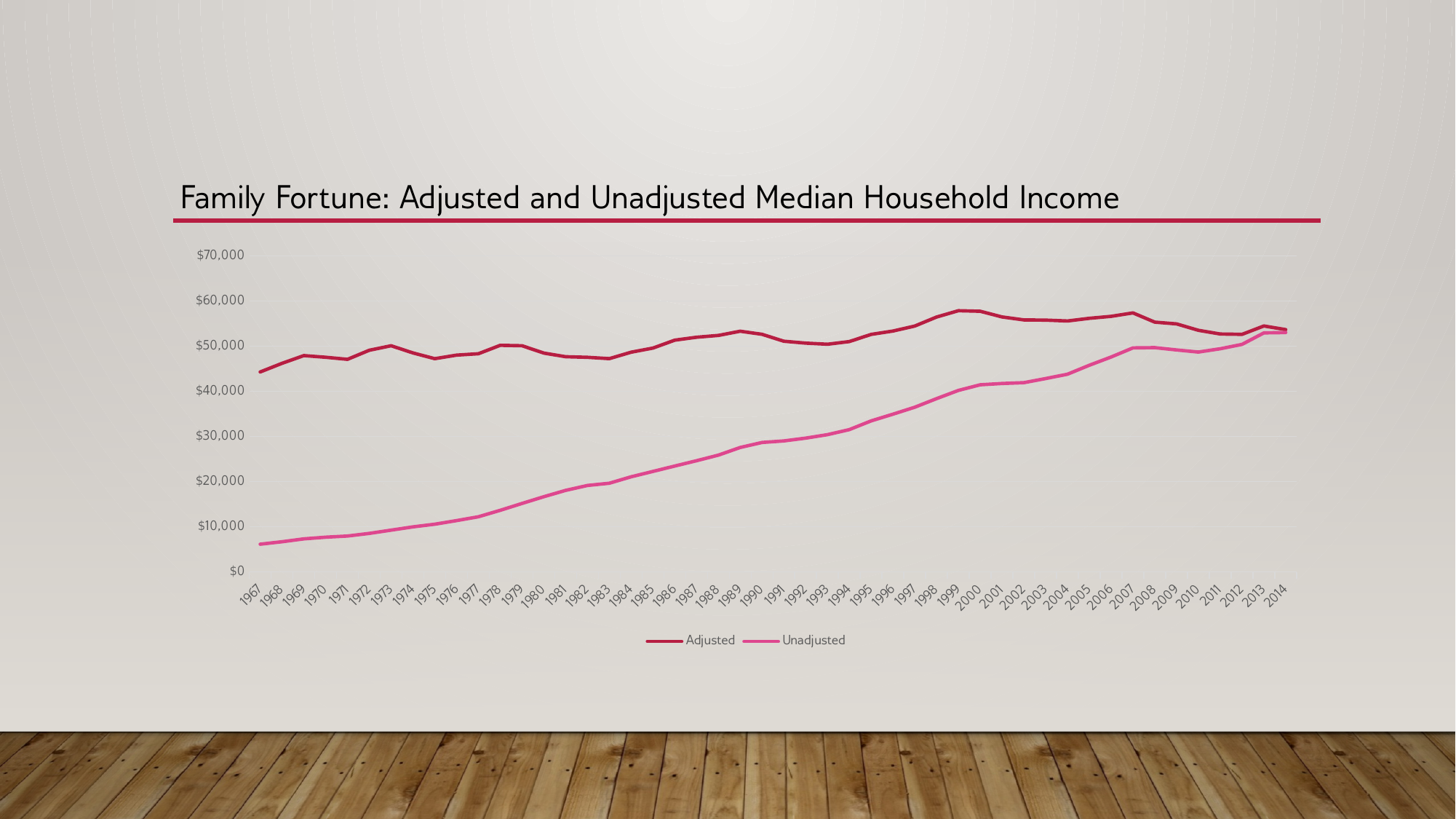

Family Fortune: Adjusted and Unadjusted Median Household Income

### Chart

| Category |  |  |
|---|---|---|
| 24473 | 44284.0 | 6155.0 |
| 24838 | 46192.0 | 6698.0 |
| 25204 | 47910.0 | 7330.0 |
| 25569 | 47538.0 | 7701.0 |
| 25934 | 47076.0 | 7956.0 |
| 26299 | 49092.0 | 8542.0 |
| 26665 | 50083.0 | 9265.0 |
| 27030 | 48497.0 | 9990.0 |
| 27395 | 47227.0 | 10579.0 |
| 27760 | 48011.0 | 11379.0 |
| 28126 | 48315.0 | 12224.0 |
| 28491 | 50184.0 | 13650.0 |
| 28856 | 50089.0 | 15177.0 |
| 29221 | 48462.0 | 16671.0 |
| 29587 | 47658.0 | 18062.0 |
| 29952 | 47530.0 | 19155.0 |
| 30317 | 47229.0 | 19647.0 |
| 30682 | 48664.0 | 21072.0 |
| 31048 | 49574.0 | 22259.0 |
| 31413 | 51329.0 | 23457.0 |
| 31778 | 51973.0 | 24635.0 |
| 32143 | 52372.0 | 25872.0 |
| 32509 | 53306.0 | 27559.0 |
| 32874 | 52623.0 | 28680.0 |
| 33239 | 51086.0 | 29017.0 |
| 33604 | 50667.0 | 29640.0 |
| 33970 | 50421.0 | 30404.0 |
| 34335 | 51006.0 | 31522.0 |
| 34700 | 52604.0 | 33456.0 |
| 35065 | 53345.0 | 34941.0 |
| 35431 | 54443.0 | 36477.0 |
| 35796 | 56445.0 | 38383.0 |
| 36161 | 57843.0 | 40201.0 |
| 36526 | 57724.0 | 41446.0 |
| 36892 | 56466.0 | 41728.0 |
| 37257 | 55807.0 | 41911.0 |
| 37622 | 55759.0 | 42823.0 |
| 37987 | 55565.0 | 43785.0 |
| 38353 | 56160.0 | 45770.0 |
| 38718 | 56598.0 | 47599.0 |
| 39083 | 57357.0 | 49614.0 |
| 39448 | 55313.0 | 49671.0 |
| 39814 | 54925.0 | 49158.0 |
| 40179 | 53507.0 | 48691.0 |
| 40544 | 52690.0 | 49423.0 |
| 40909 | 52605.0 | 50396.0 |
| 41275 | 54462.0 | 52937.0 |
| 41640 | 53657.0 | 53013.0 |